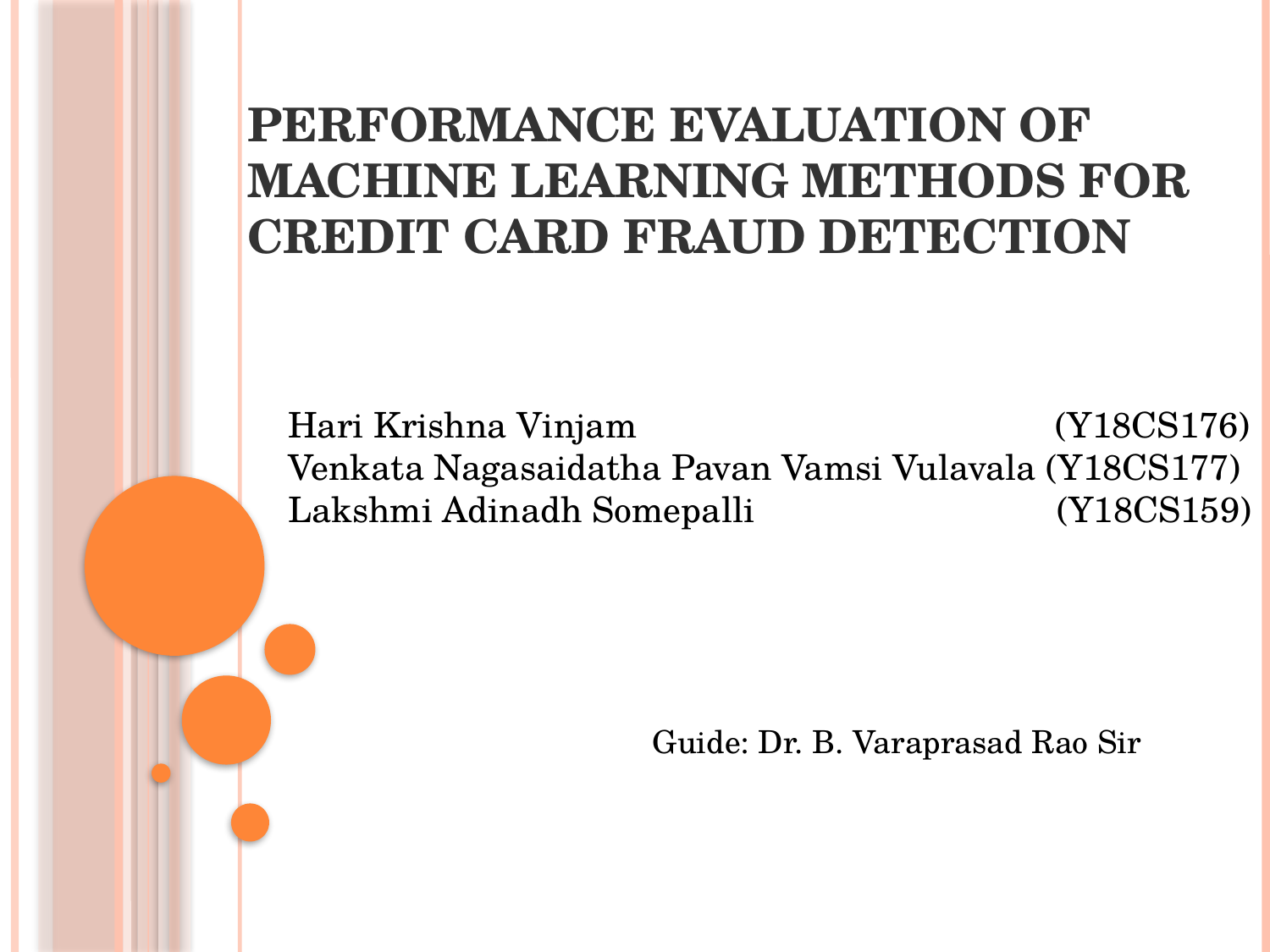

# Performance Evaluation of Machine Learning Methods for Credit Card Fraud Detection
Hari Krishna Vinjam                                           (Y18CS176)
Venkata Nagasaidatha Pavan Vamsi Vulavala (Y18CS177)
Lakshmi Adinadh Somepalli                               (Y18CS159)
Guide: Dr. B. Varaprasad Rao Sir